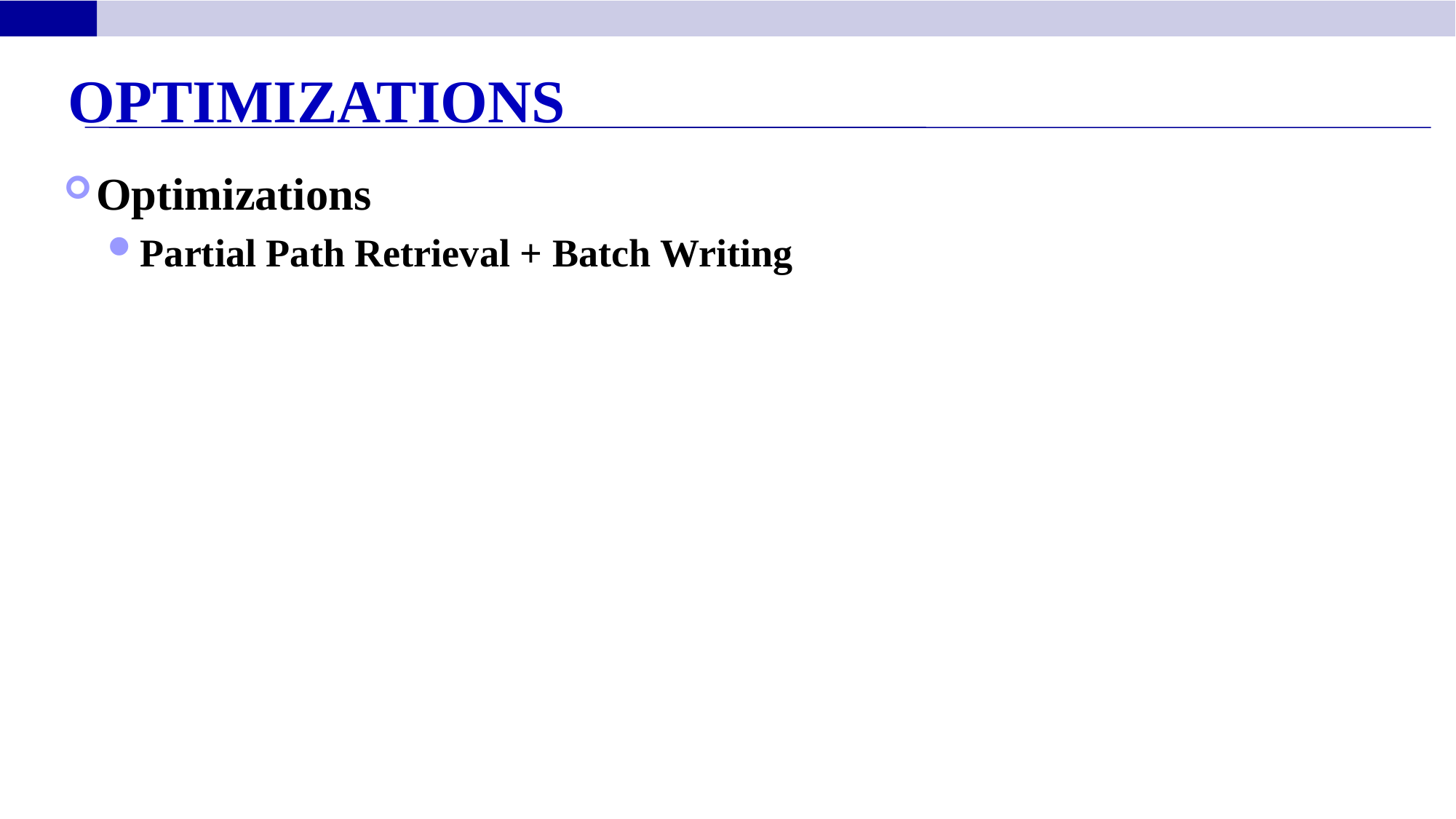

Optimizations
Optimizations
Partial Path Retrieval + Batch Writing